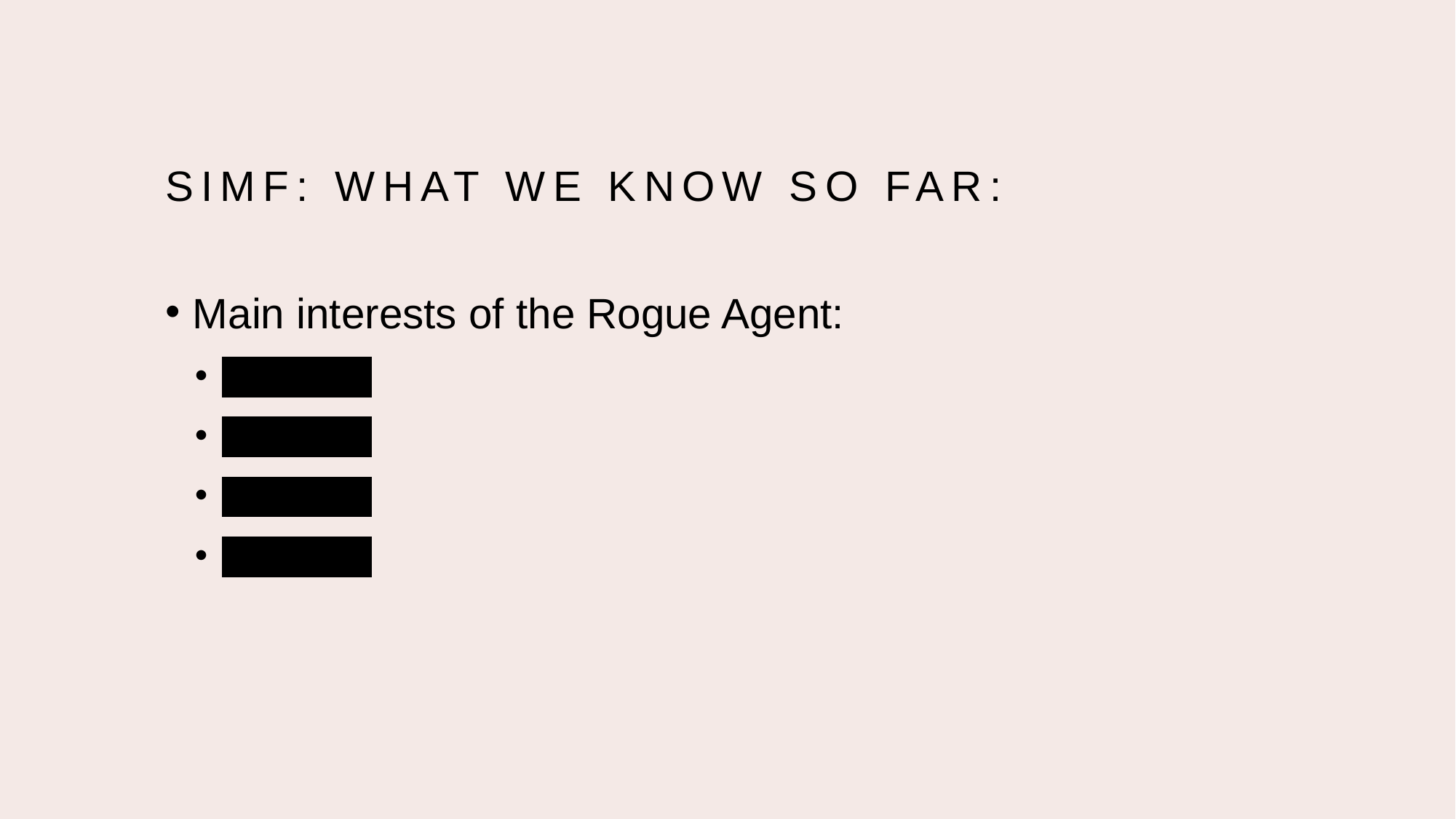

# SIMF: what we know so far:
Main interests of the Rogue Agent:
classified
classified
classified
classified